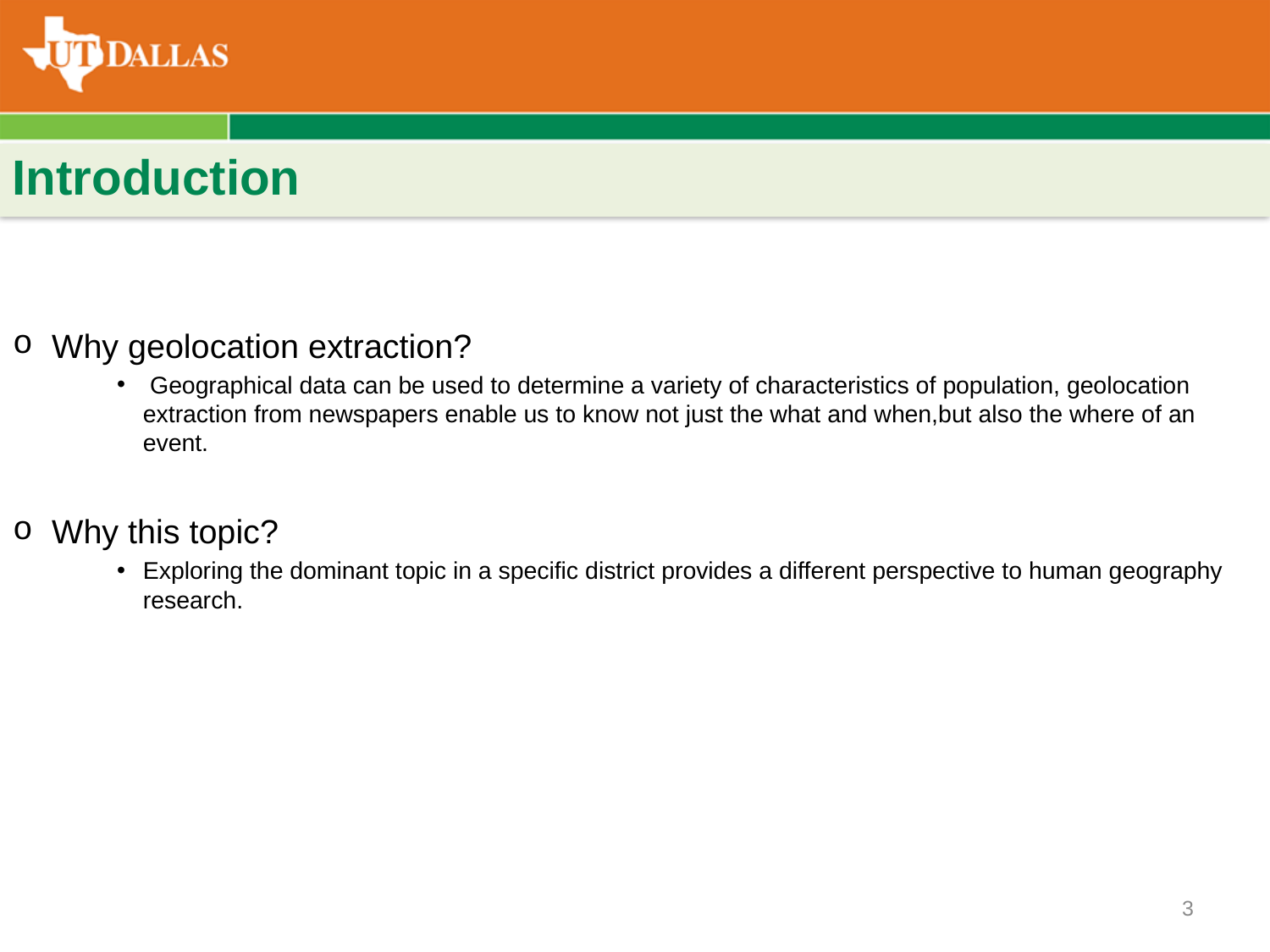

#
Introduction
Why geolocation extraction?
 Geographical data can be used to determine a variety of characteristics of population, geolocation extraction from newspapers enable us to know not just the what and when,but also the where of an event.

Why this topic?
Exploring the dominant topic in a specific district provides a different perspective to human geography research.

3